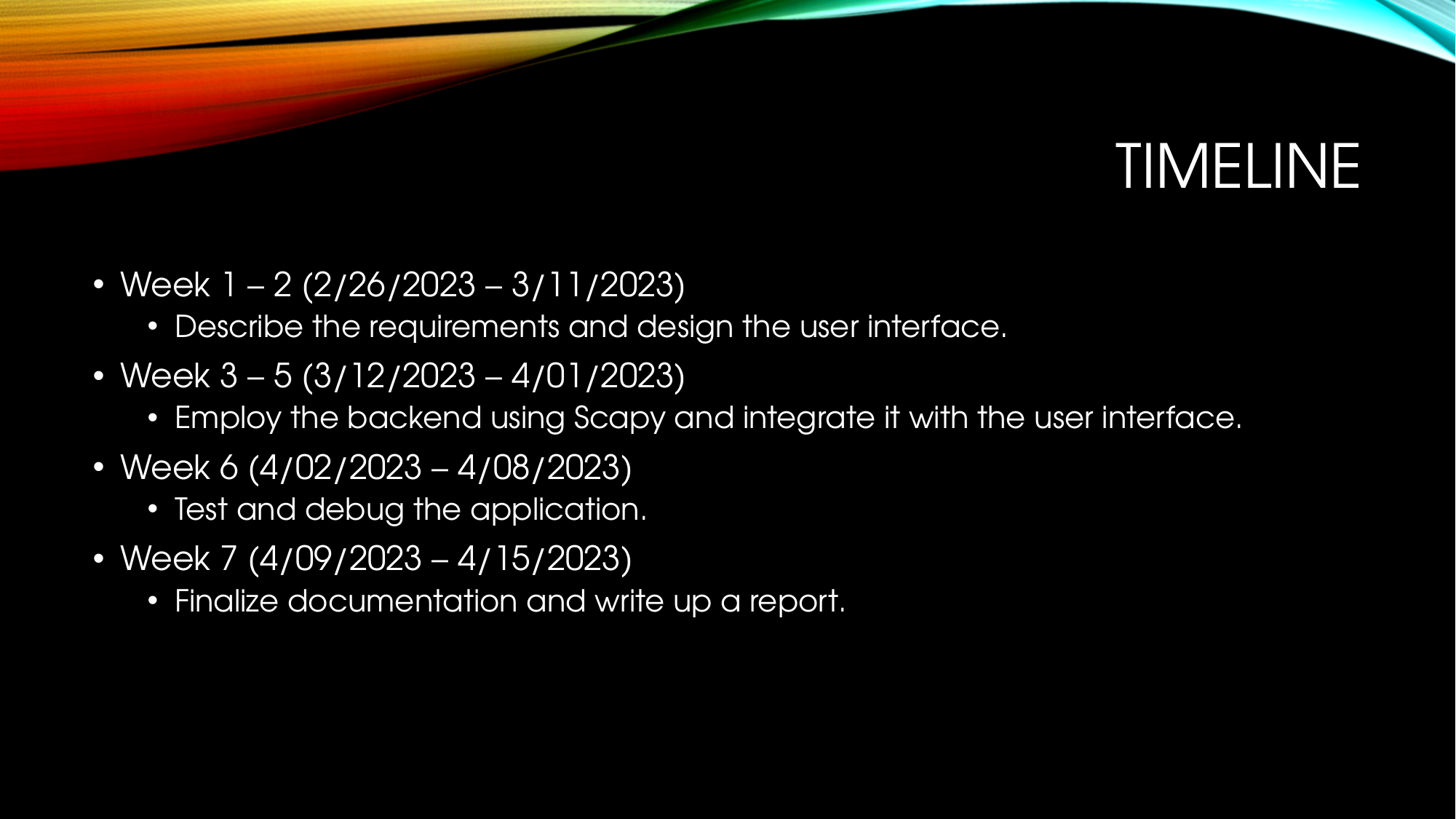

# Timeline
Week 1 – 2 (2/26/2023 – 3/11/2023)
Describe the requirements and design the user interface.
Week 3 – 5 (3/12/2023 – 4/01/2023)
Employ the backend using Scapy and integrate it with the user interface.
Week 6 (4/02/2023 – 4/08/2023)
Test and debug the application.
Week 7 (4/09/2023 – 4/15/2023)
Finalize documentation and write up a report.